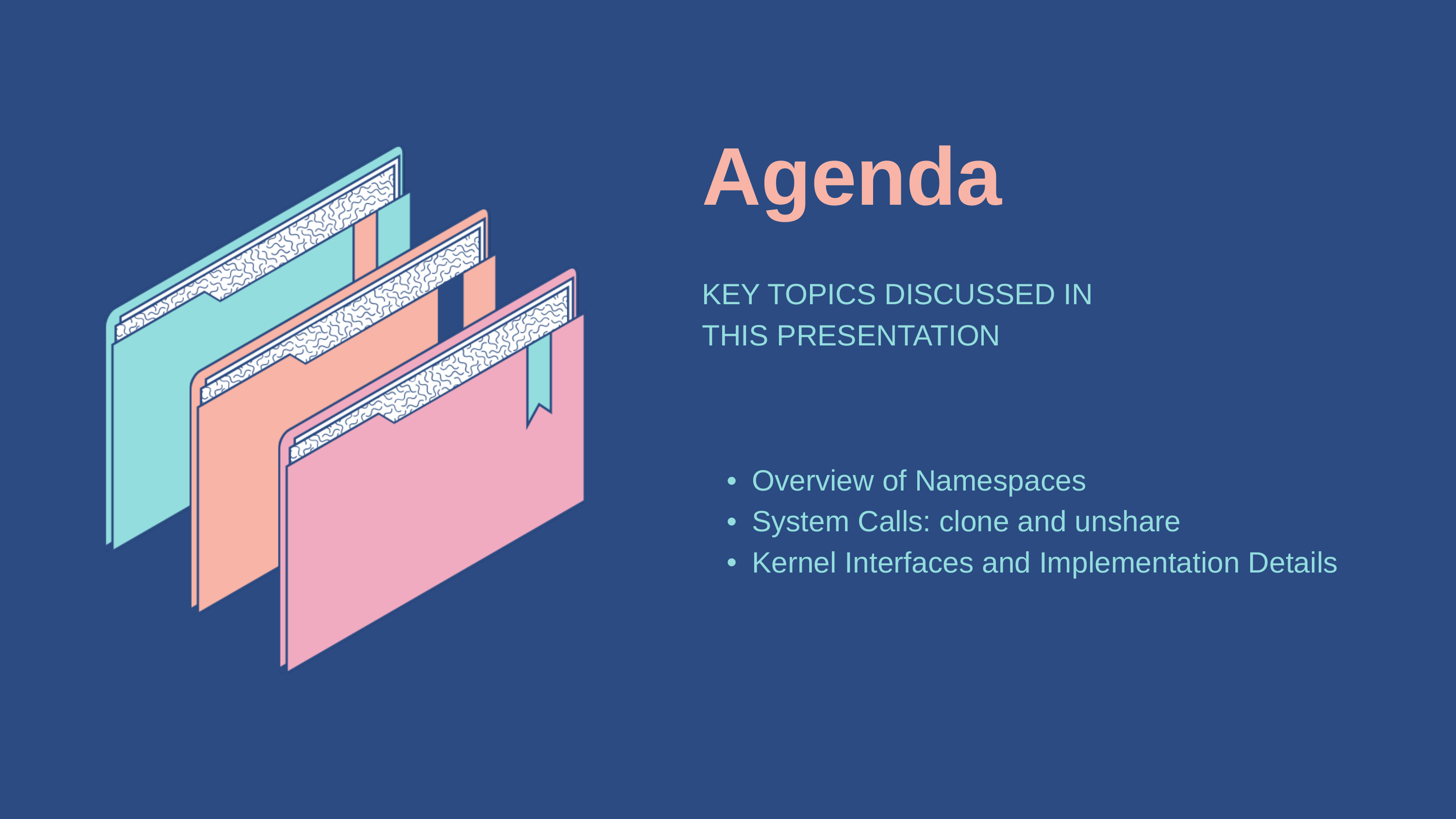

| Agenda |
| --- |
| KEY TOPICS DISCUSSED IN THIS PRESENTATION |
| Overview of Namespaces System Calls: clone and unshare Kernel Interfaces and Implementation Details |